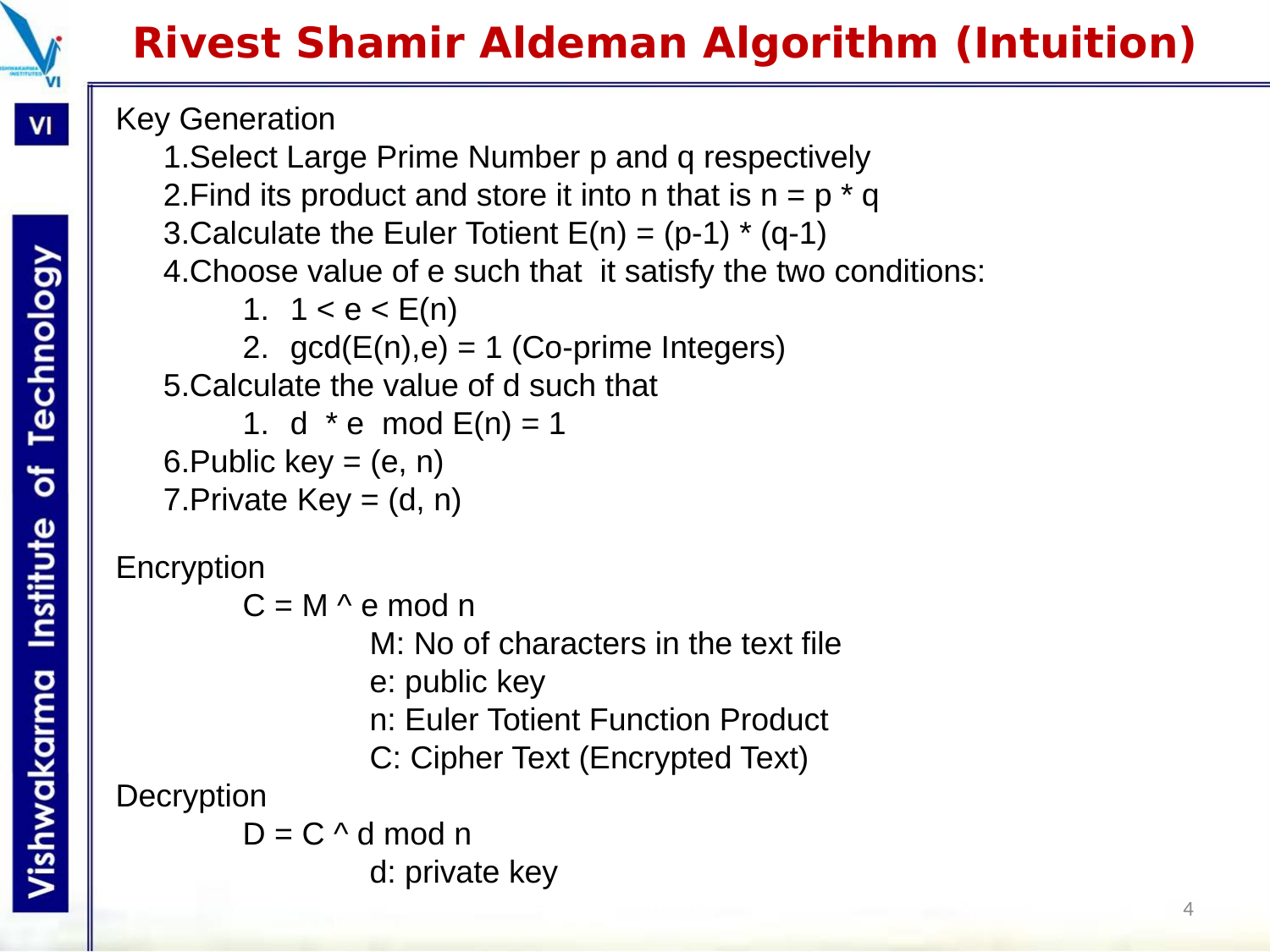

Rivest Shamir Aldeman Algorithm (Intuition)
Key Generation
Select Large Prime Number p and q respectively
Find its product and store it into n that is n = p * q
Calculate the Euler Totient E(n) = (p-1) * (q-1)
Choose value of e such that  it satisfy the two conditions:
1 < e < E(n)
gcd(E(n),e) = 1 (Co-prime Integers)
Calculate the value of d such that
d  * e  mod E(n) = 1
Public key = (e, n)
Private Key = (d, n)

Encryption
	C = M ^ e mod n
		M: No of characters in the text file
		e: public key
		n: Euler Totient Function Product
		C: Cipher Text (Encrypted Text)
Decryption
	D = C ^ d mod n
		d: private key
4